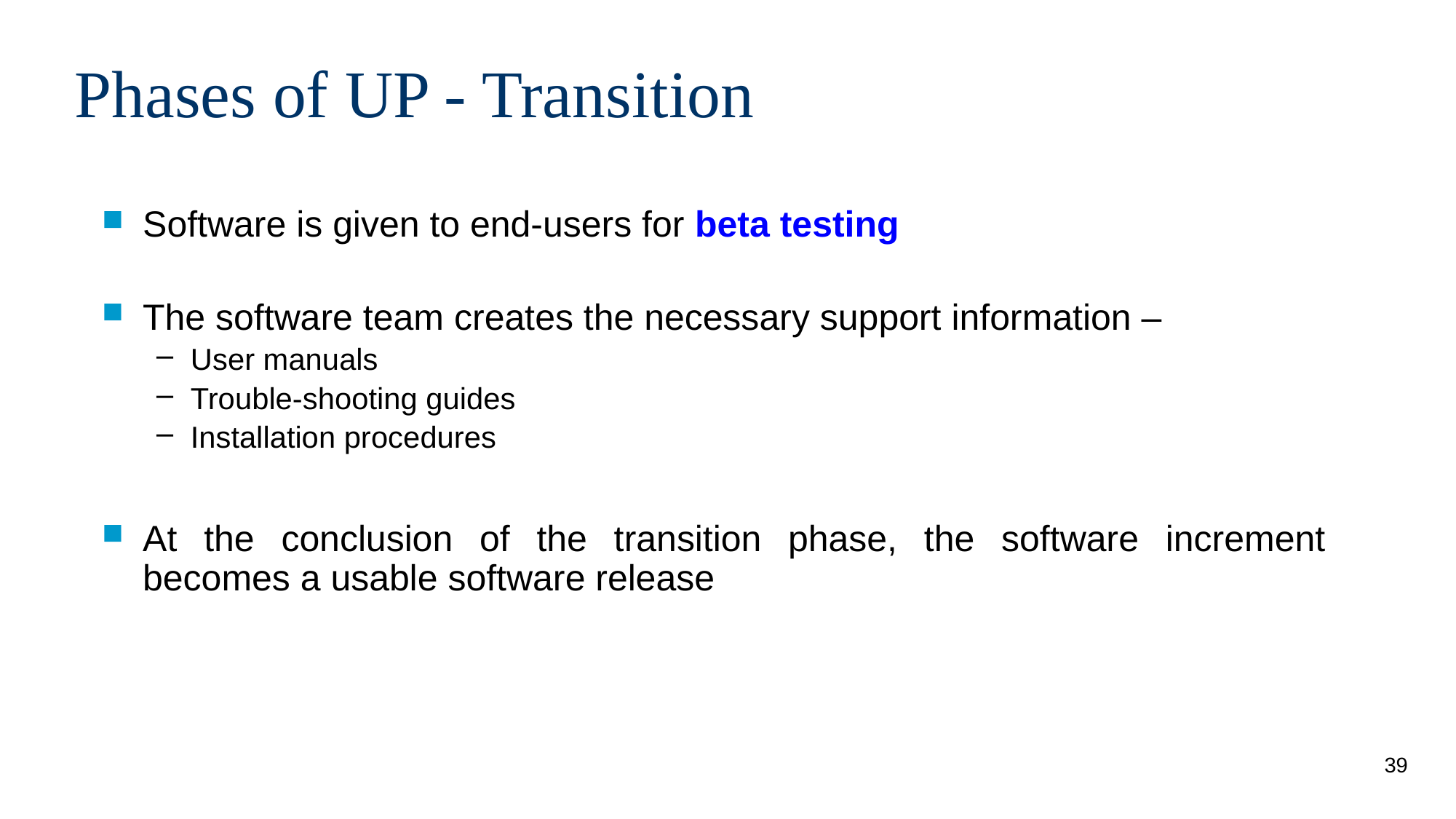

# Phases of UP - Transition
Software is given to end-users for beta testing

The software team creates the necessary support information –
User manuals
Trouble-shooting guides
Installation procedures

At the conclusion of the transition phase, the software increment becomes a usable software release
39